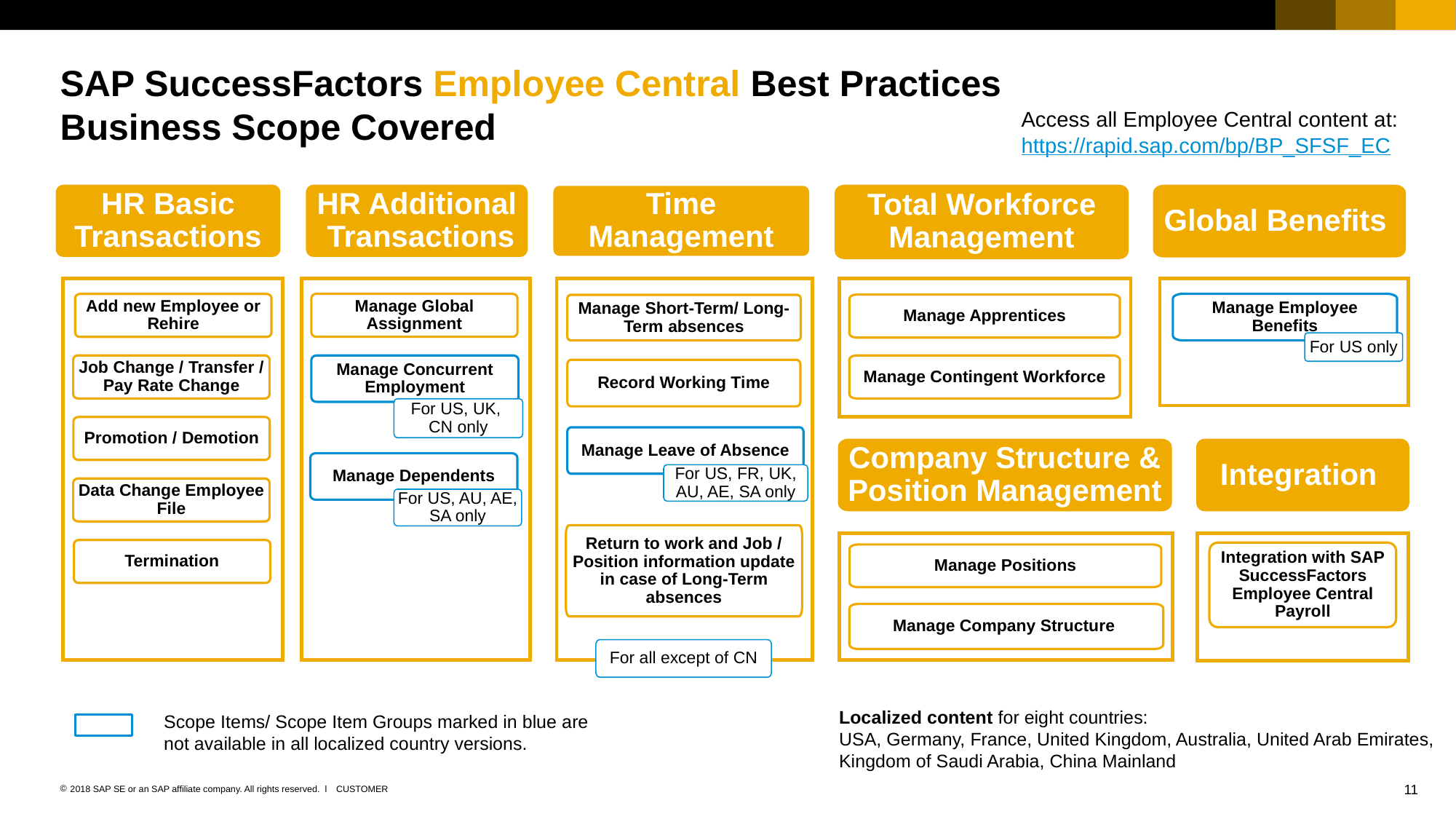

# SAP SuccessFactors Employee Central Best Practices Business Scope Covered
Access all Employee Central content at:
https://rapid.sap.com/bp/BP_SFSF_EC
HR Basic Transactions
HR Additional  Transactions
Time Management
Total Workforce Management
Global Benefits

Manage Short-Term/ Long-Term absences
Record Working Time
Manage Leave of Absence
Return to work and Job / Position information update in case of Long-Term absences
For US, FR, UK, AU, AE, SA only

Manage Apprentices
Manage Contingent Workforce
Manage Employee Benefits
Manage Global Assignment
Add new Employee or Rehire
Job Change / Transfer / Pay Rate Change
Promotion / Demotion
Data Change Employee File
Termination
For US only
Manage Concurrent Employment
For US, UK,
CN only
Company Structure & Position Management
Integration
Manage Dependents
For US, AU, AE, SA only

Integration with SAP SuccessFactors Employee Central Payroll
Manage Positions
Manage Company Structure
For all except of CN
Localized content for eight countries:
USA, Germany, France, United Kingdom, Australia, United Arab Emirates, Kingdom of Saudi Arabia, China Mainland
Scope Items/ Scope Item Groups marked in blue are not available in all localized country versions.